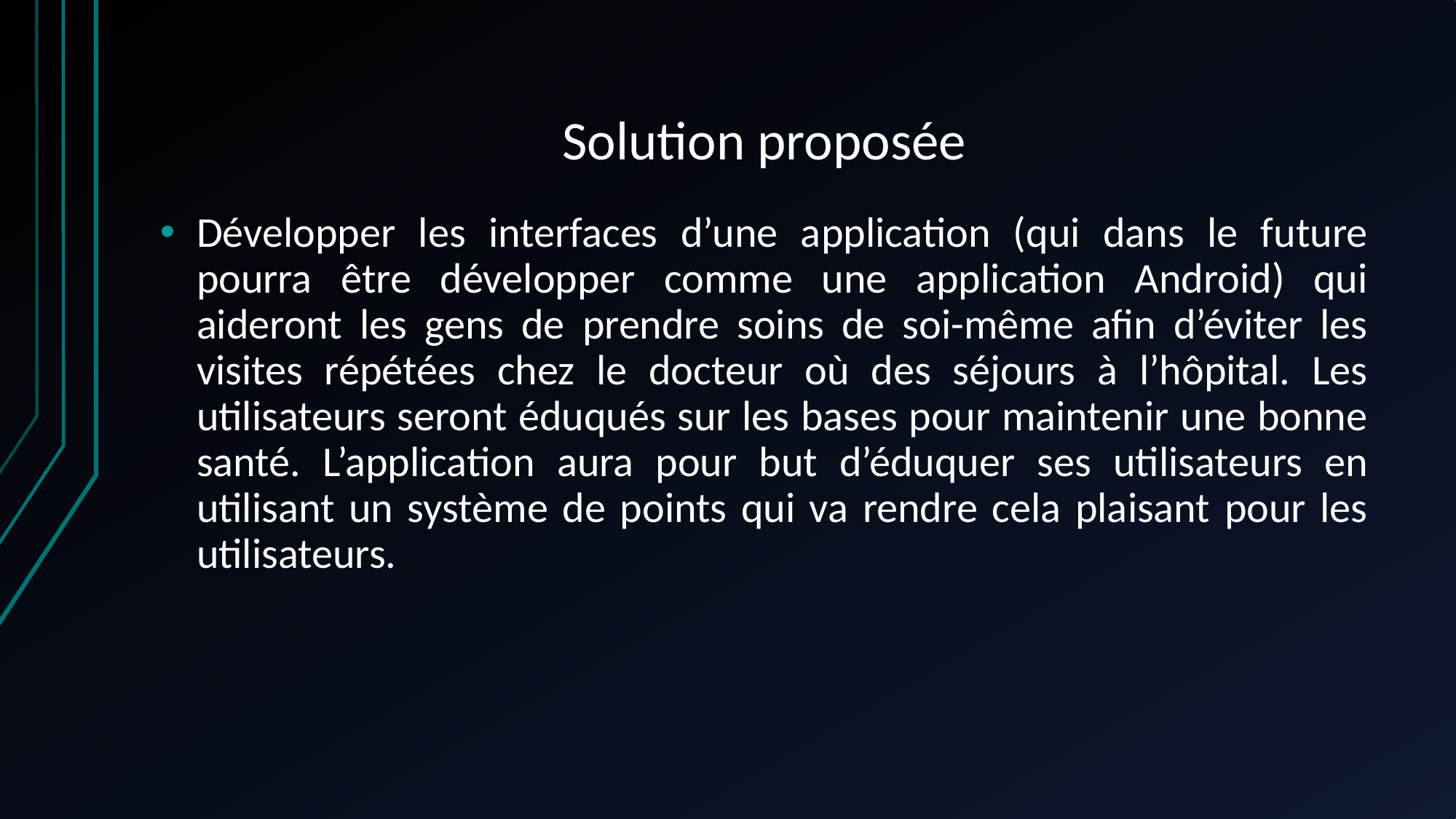

# Solution proposée
Développer les interfaces d’une application (qui dans le future pourra être développer comme une application Android) qui aideront les gens de prendre soins de soi-même afin d’éviter les visites répétées chez le docteur où des séjours à l’hôpital. Les utilisateurs seront éduqués sur les bases pour maintenir une bonne santé. L’application aura pour but d’éduquer ses utilisateurs en utilisant un système de points qui va rendre cela plaisant pour les utilisateurs.